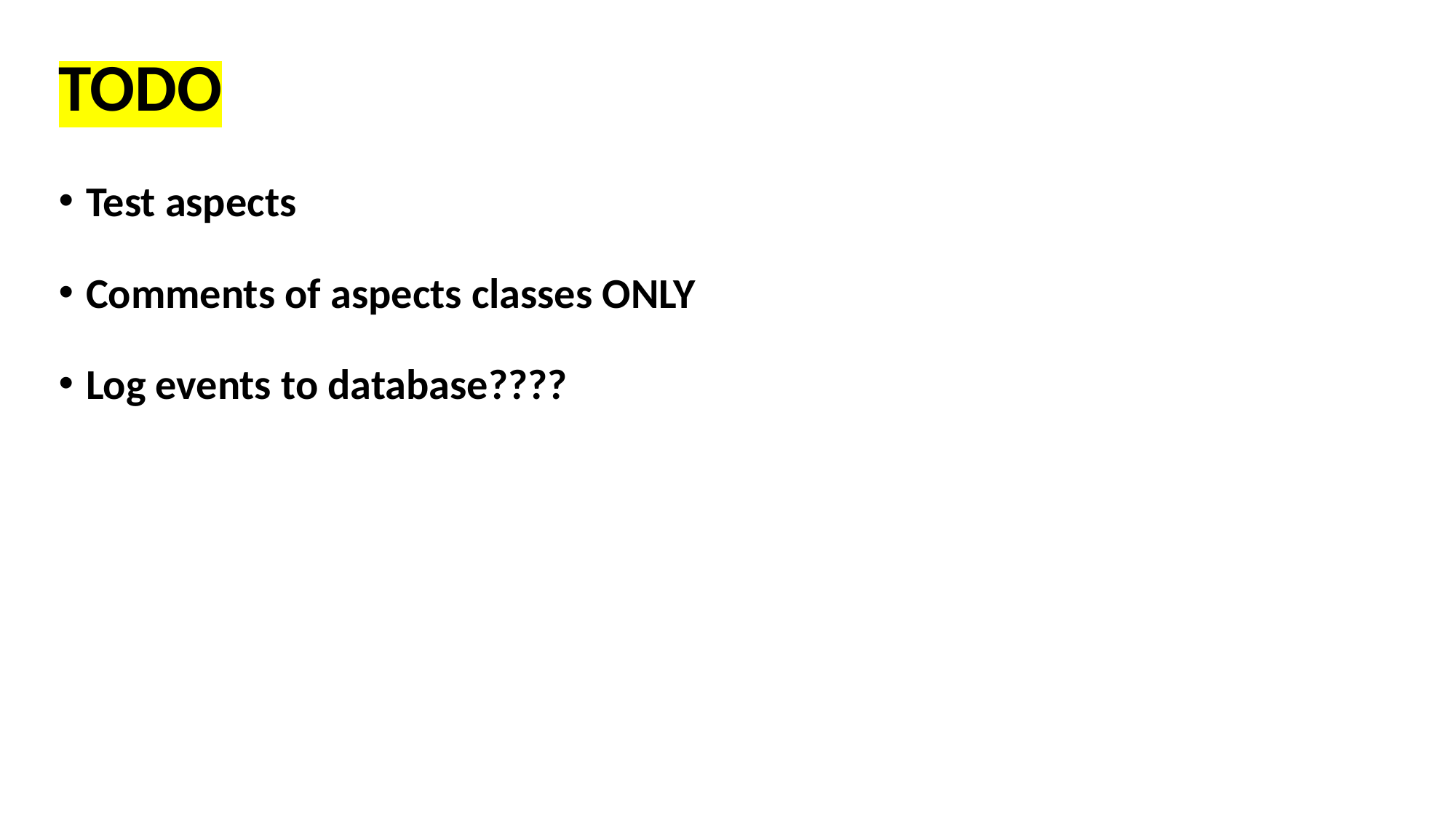

# TODO
Test aspects
Comments of aspects classes ONLY
Log events to database????